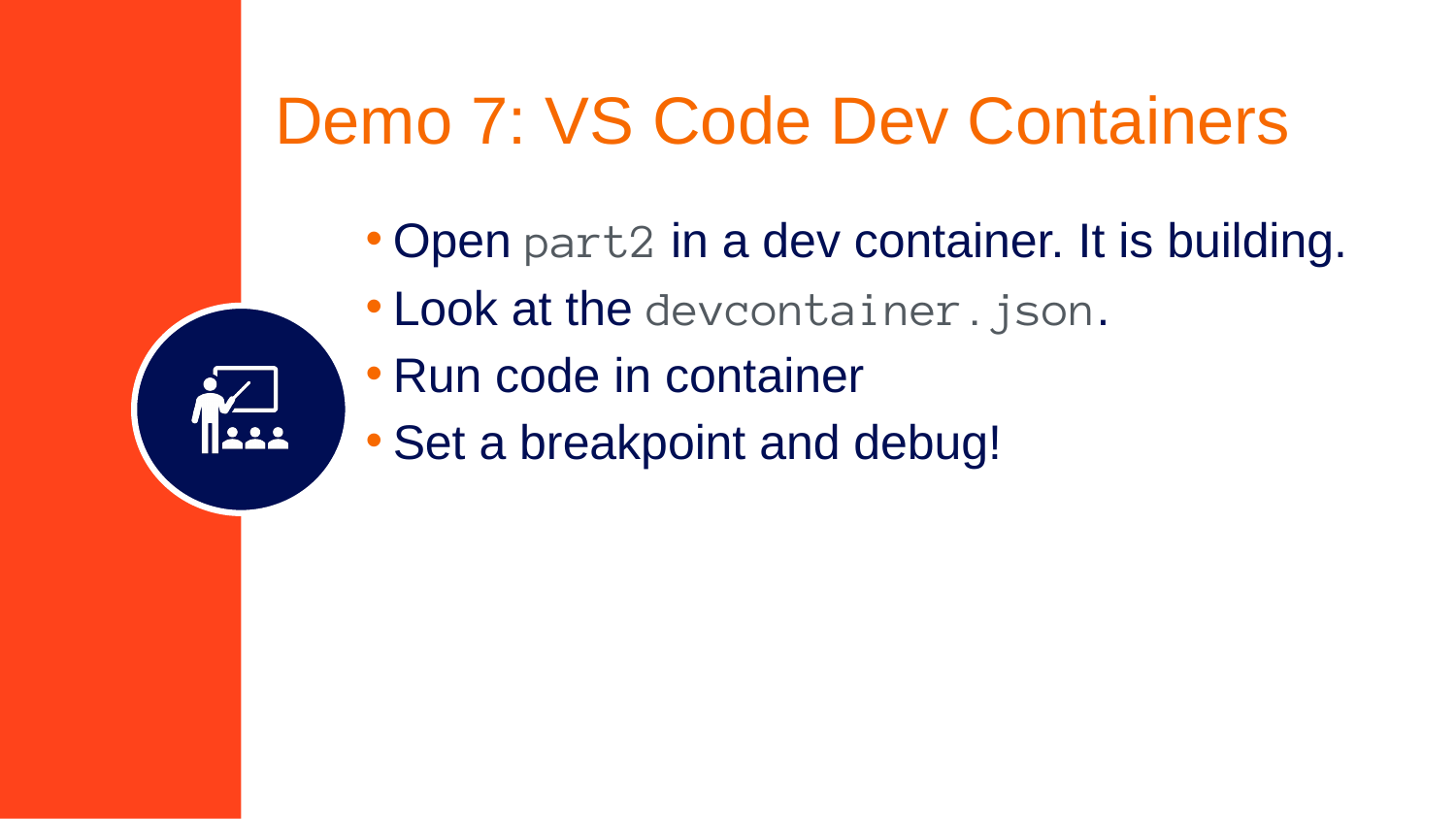

# Demo 7: VS Code Dev Containers
Open part2 in a dev container. It is building.
Look at the devcontainer.json.
Run code in container
Set a breakpoint and debug!